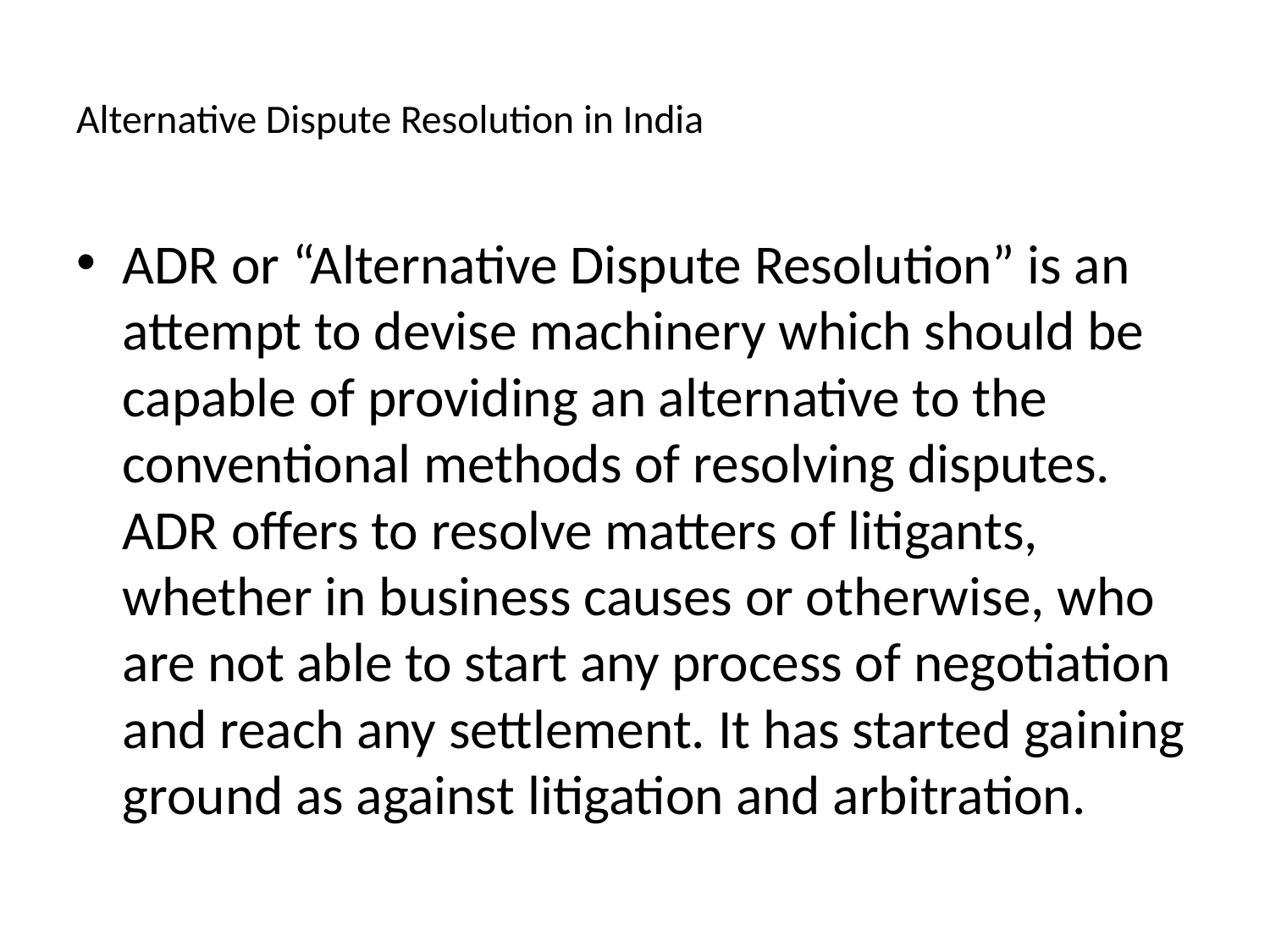

# Alternative Dispute Resolution in India
ADR or “Alternative Dispute Resolution” is an attempt to devise machinery which should be capable of providing an alternative to the conventional methods of resolving disputes. ADR offers to resolve matters of litigants, whether in business causes or otherwise, who are not able to start any process of negotiation and reach any settlement. It has started gaining ground as against litigation and arbitration.